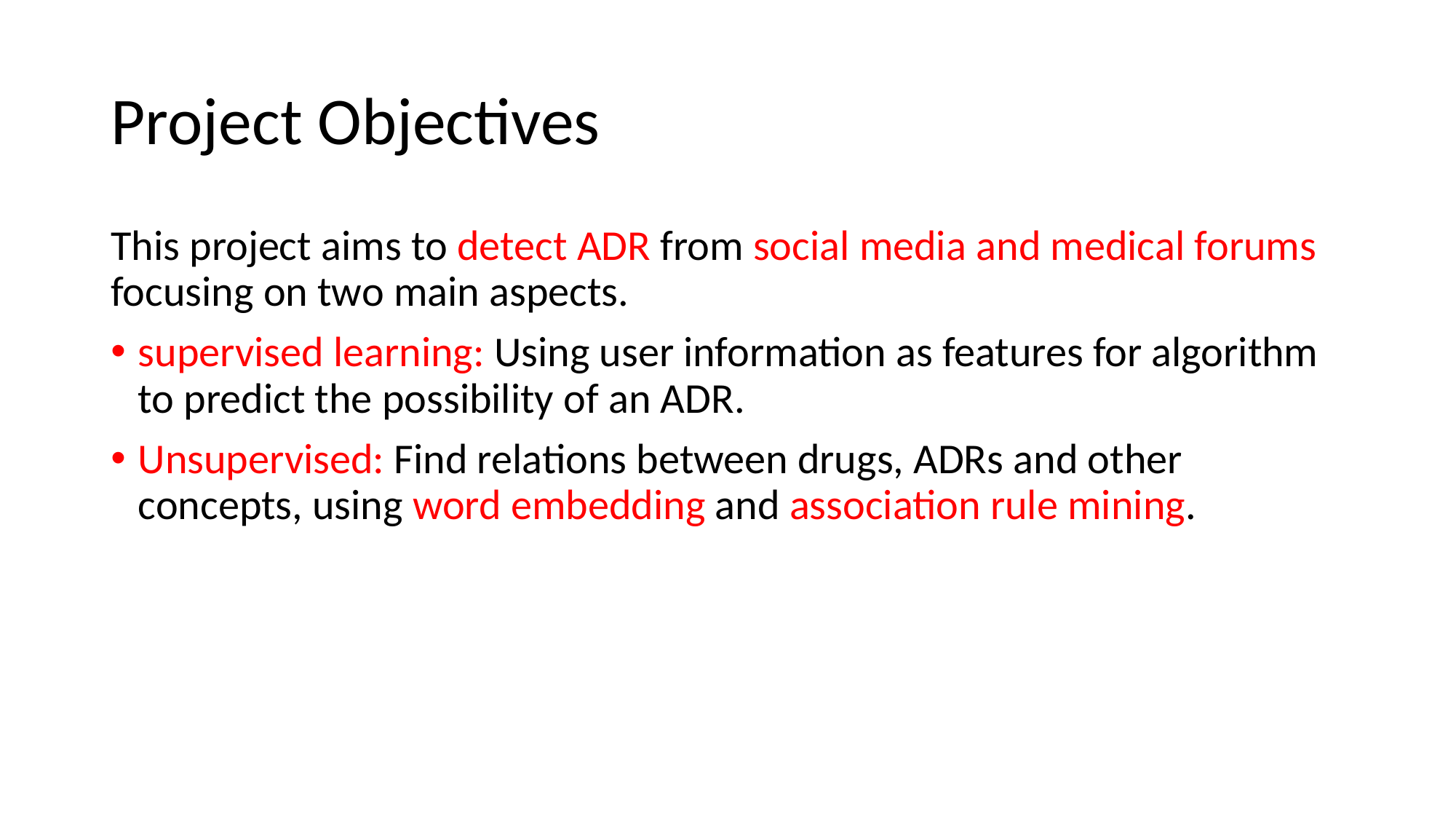

# Project Objectives
This project aims to detect ADR from social media and medical forums  focusing on two main aspects.
supervised learning: Using user information as features for algorithm to predict the possibility of an ADR.
Unsupervised: Find relations between drugs, ADRs and other concepts, using word embedding and association rule mining.